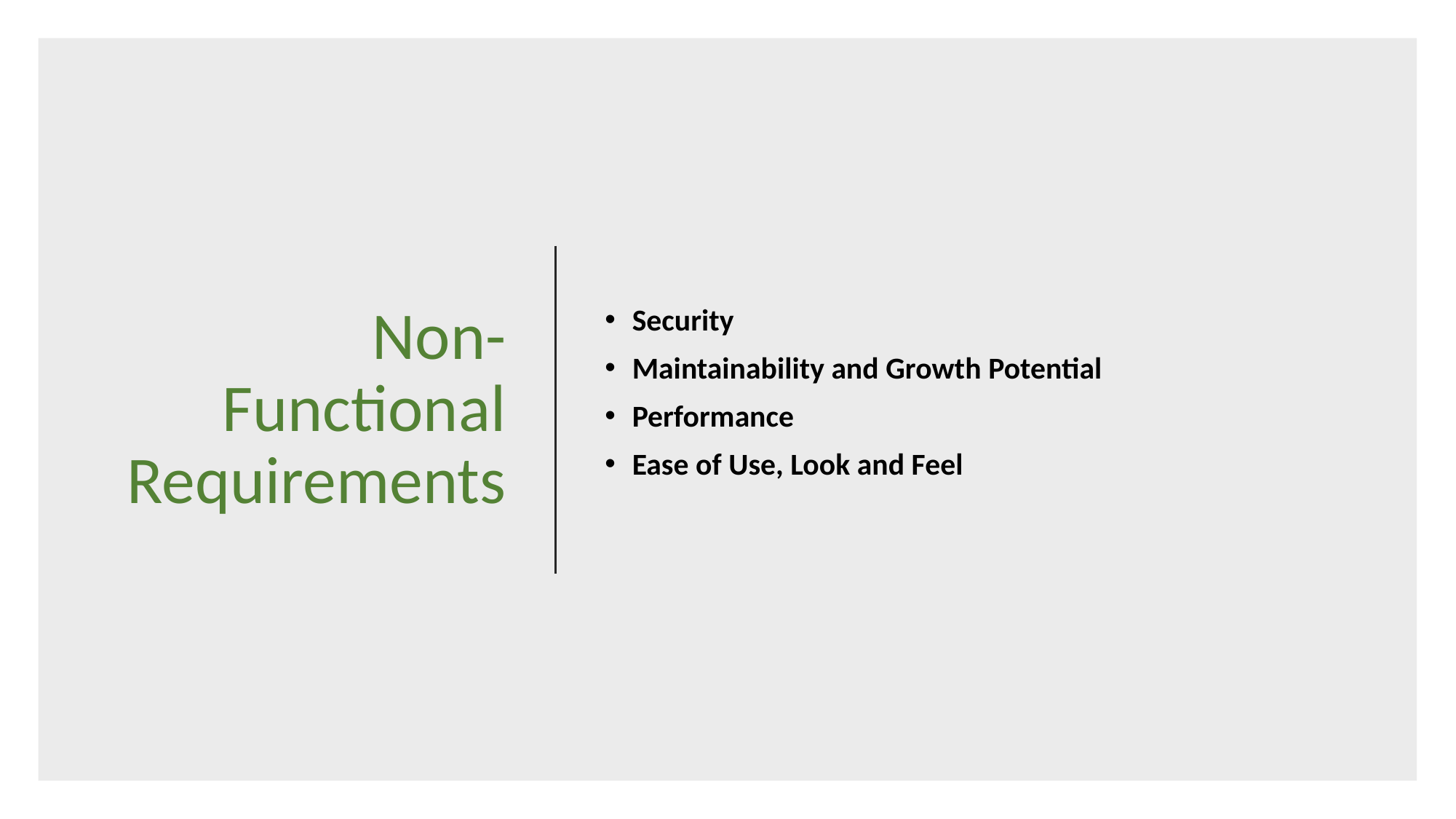

# Non-Functional Requirements
Security
Maintainability and Growth Potential
Performance
Ease of Use, Look and Feel